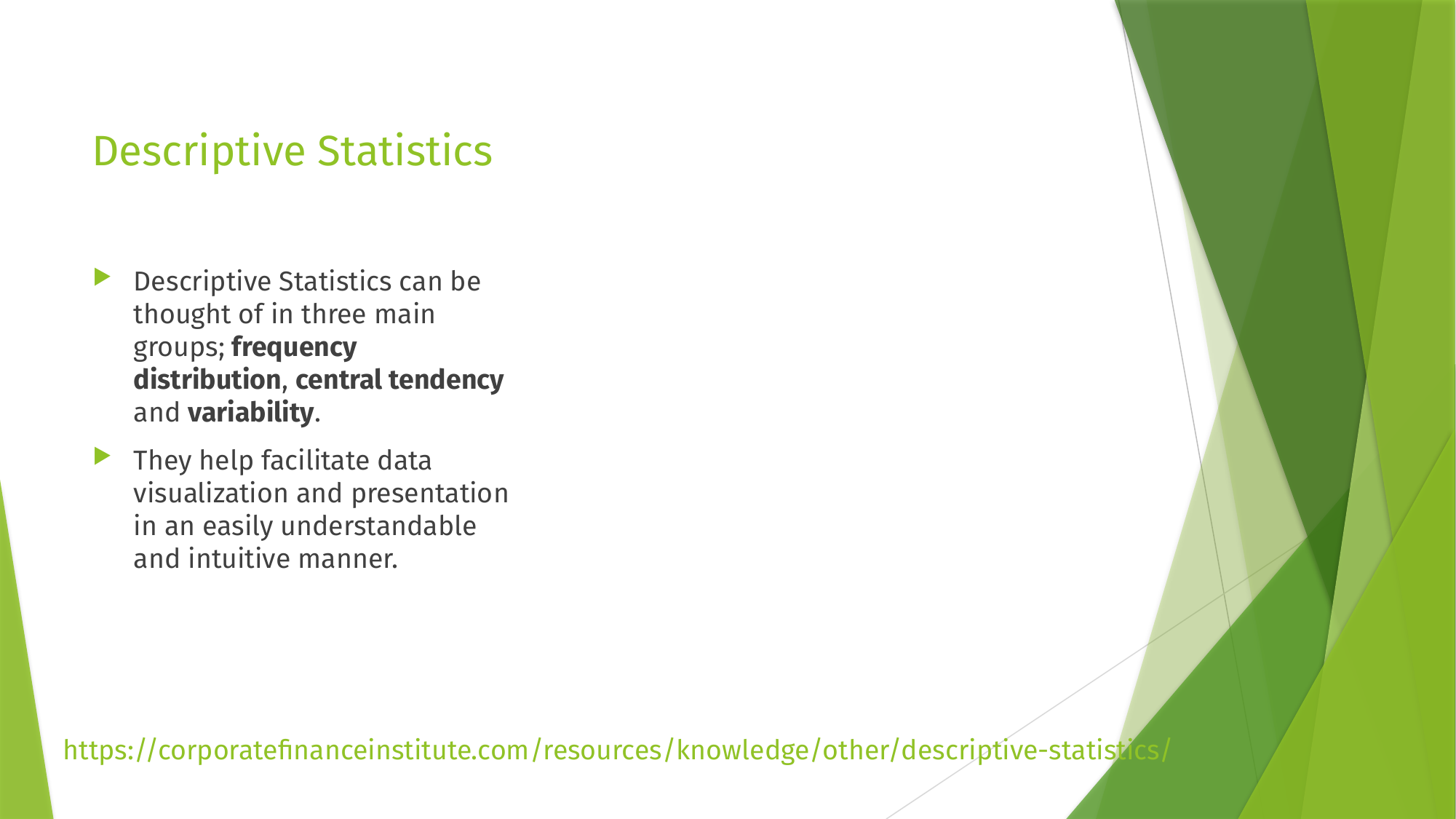

# Descriptive Statistics
Descriptive Statistics can be thought of in three main groups; frequency distribution, central tendency and variability.
They help facilitate data visualization and presentation in an easily understandable and intuitive manner.
https://corporatefinanceinstitute.com/resources/knowledge/other/descriptive-statistics/